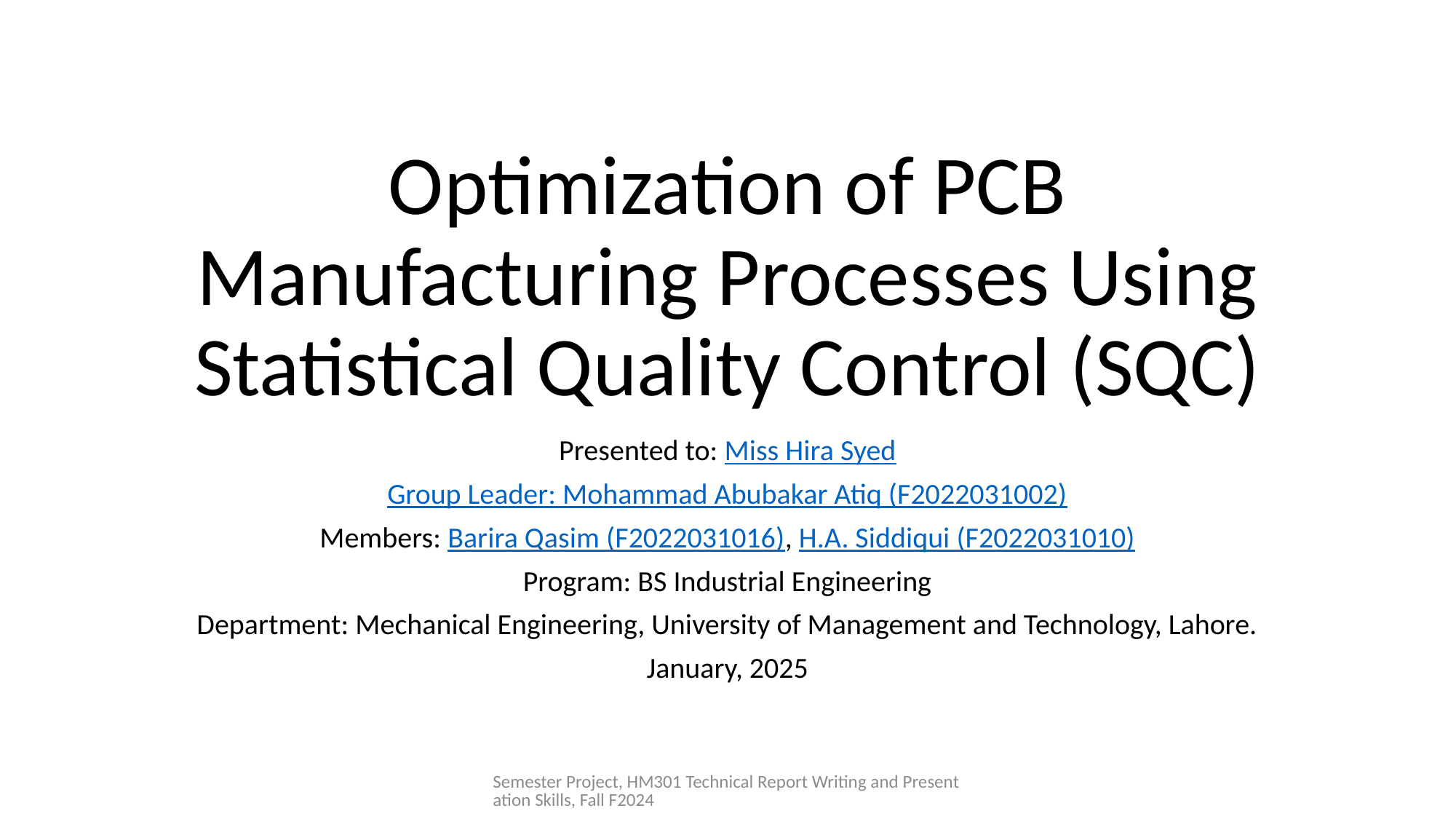

# Optimization of PCB Manufacturing Processes Using Statistical Quality Control (SQC)
Presented to: Miss Hira Syed
Group Leader: Mohammad Abubakar Atiq (F2022031002)
Members: Barira Qasim (F2022031016), H.A. Siddiqui (F2022031010)
Program: BS Industrial Engineering
Department: Mechanical Engineering, University of Management and Technology, Lahore.
January, 2025
Semester Project, HM301 Technical Report Writing and Presentation Skills, Fall F2024